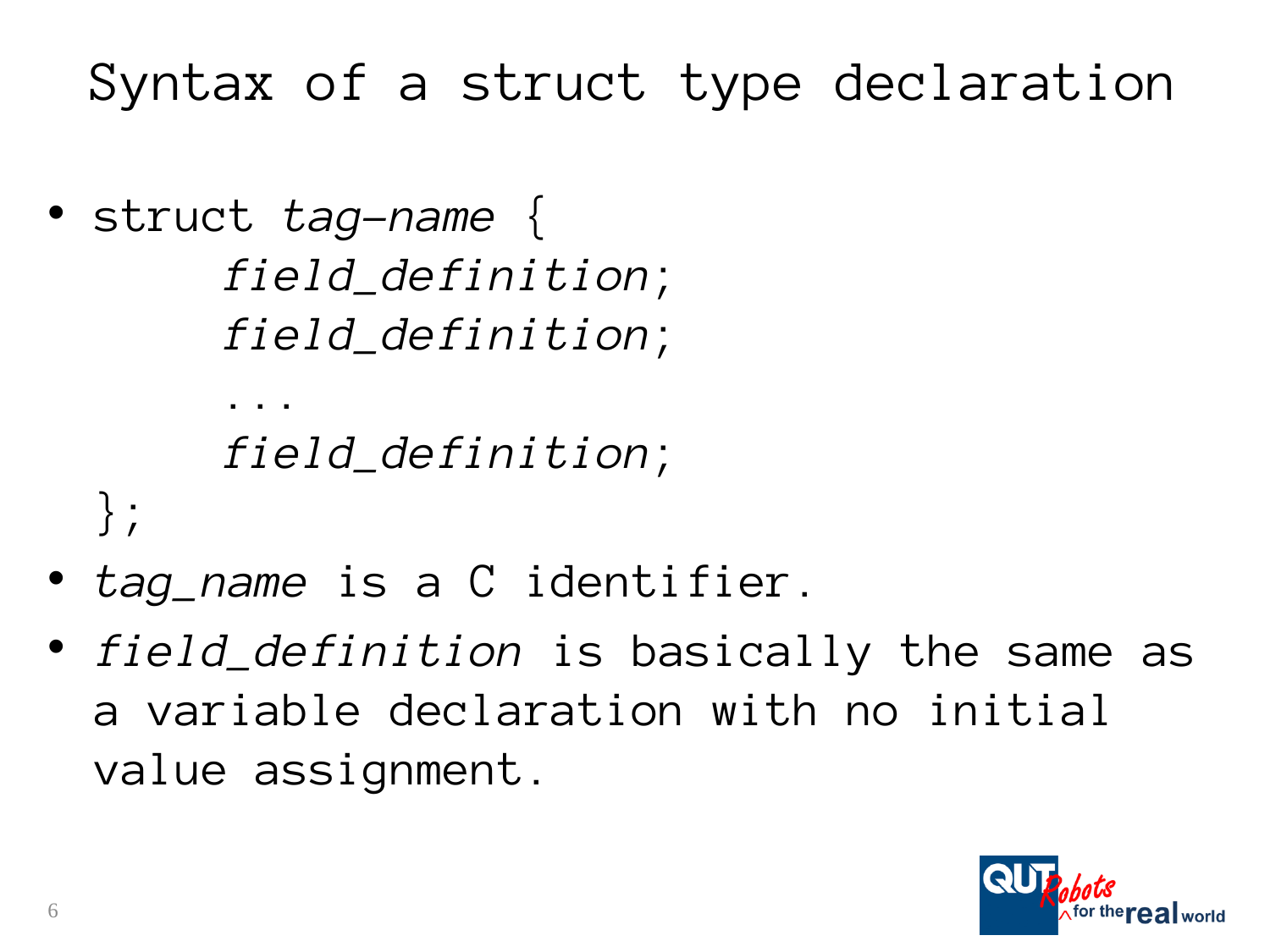

# Syntax of a struct type declaration
struct tag-name {
	field_definition;
	field_definition;
	...
	field_definition;
};
tag_name is a C identifier.
field_definition is basically the same as a variable declaration with no initial value assignment.
6